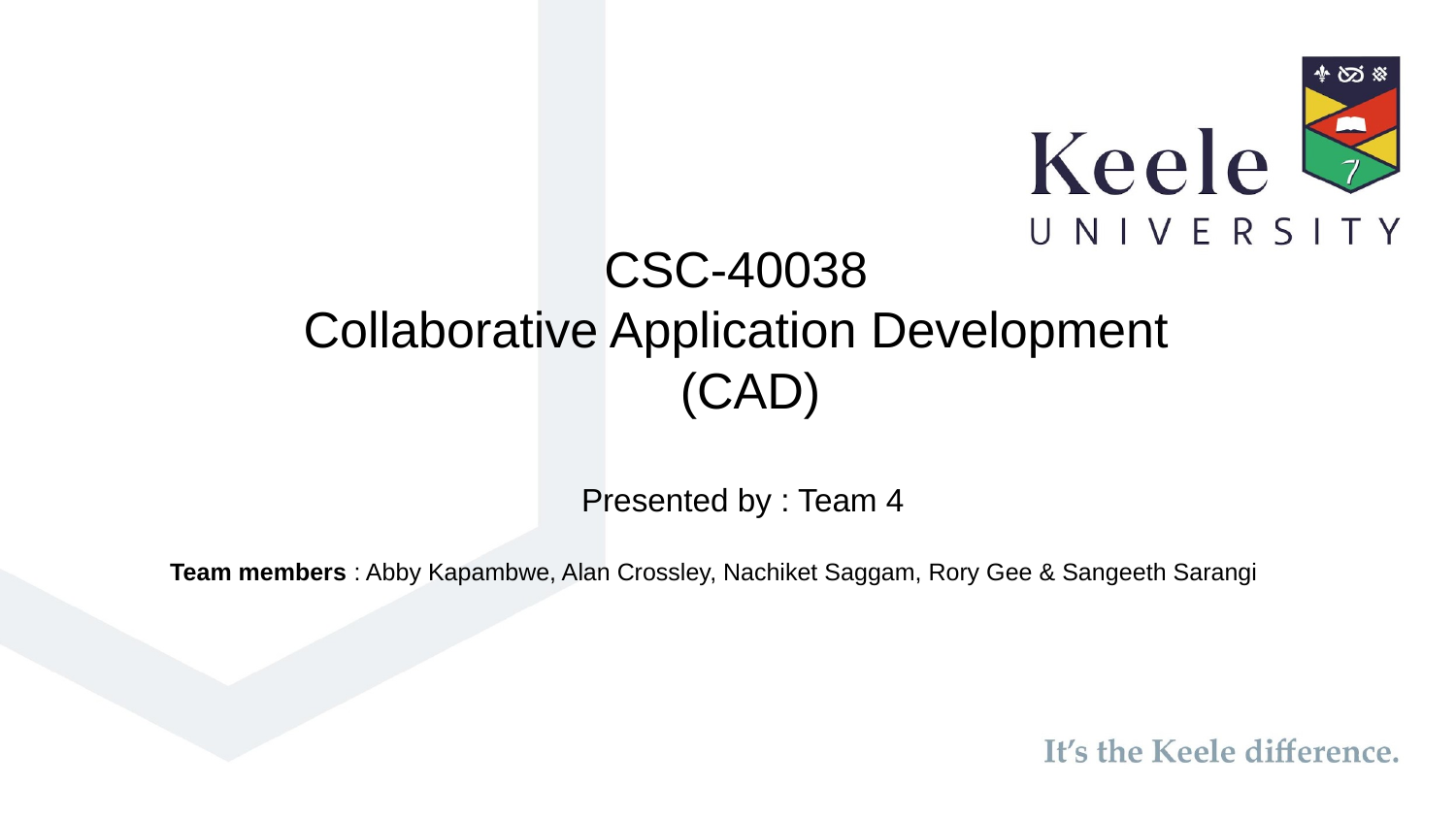

CSC-40038
Collaborative Application Development
 (CAD)

Presented by : Team 4

Team members : Abby Kapambwe, Alan Crossley, Nachiket Saggam, Rory Gee & Sangeeth Sarangi